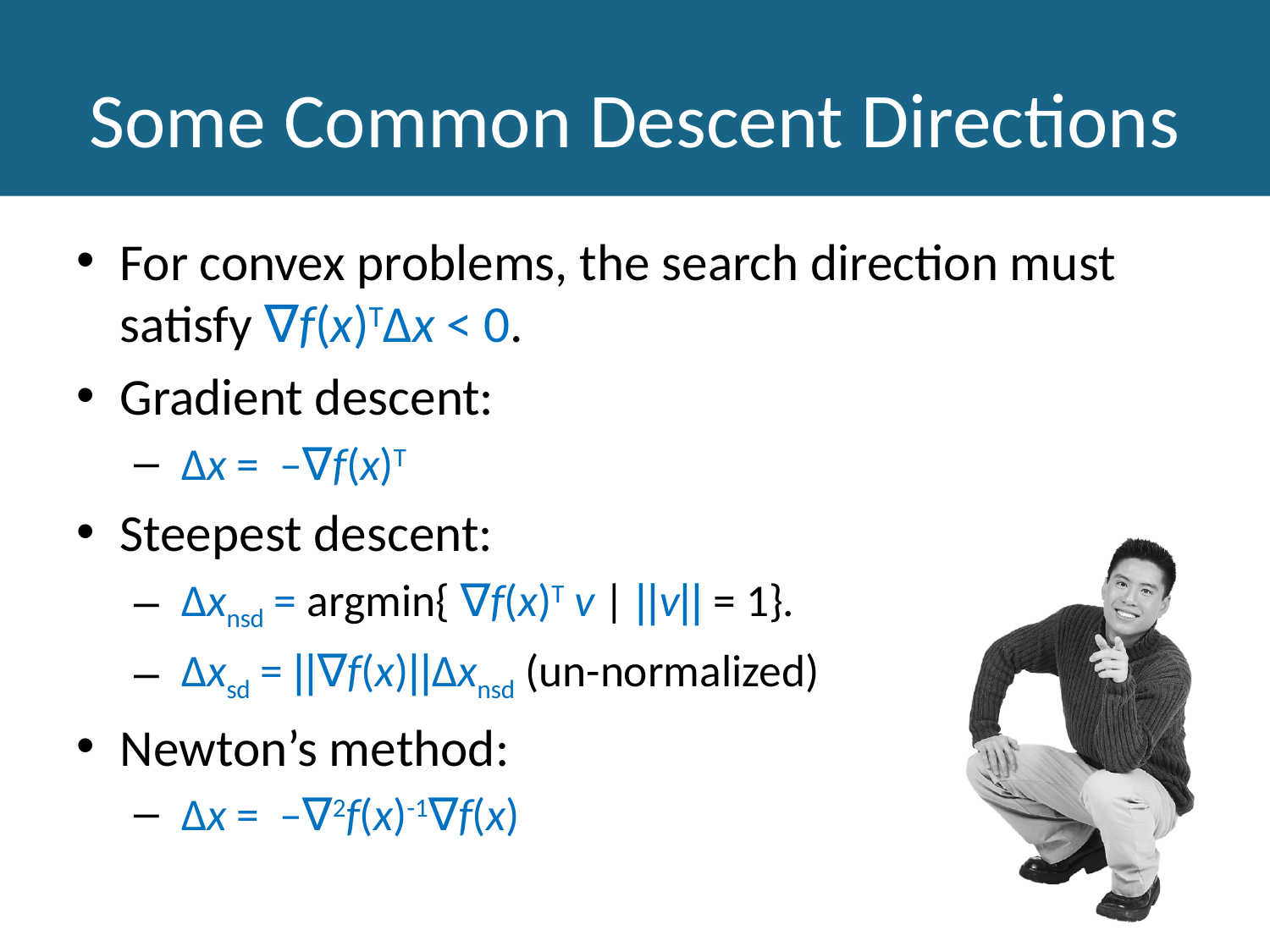

# Some Common Descent Directions
For convex problems, the search direction must satisfy ∇f(x)T∆x < 0.
Gradient descent:
 ∆x =  –∇f(x)T
Steepest descent:
 ∆xnsd = argmin{ ∇f(x)T v | ||v|| = 1}.
 ∆xsd = ||∇f(x)||∆xnsd (un-normalized)
Newton’s method:
 ∆x =  –∇2f(x)-1∇f(x)